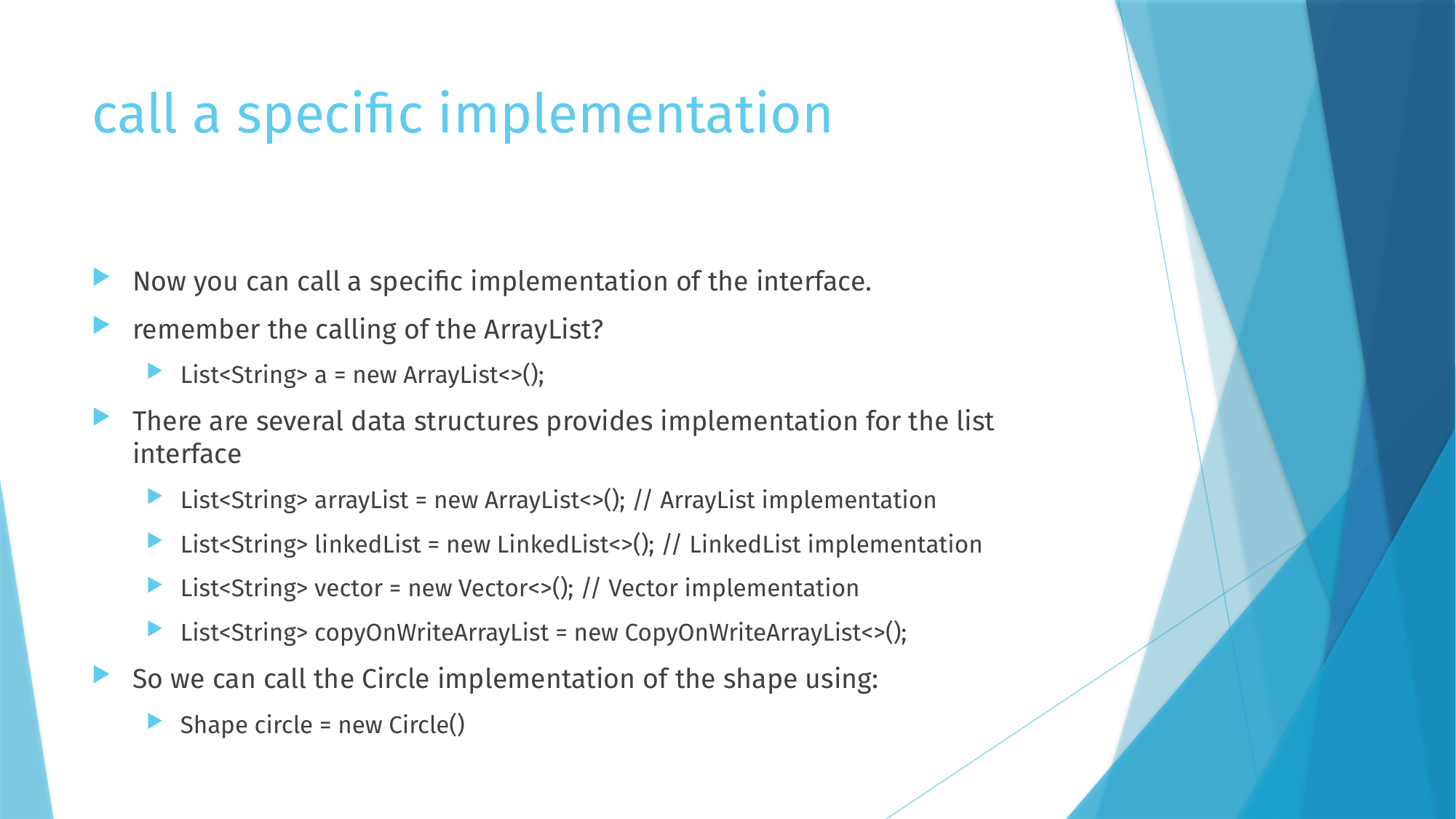

# call a specific implementation
Now you can call a specific implementation of the interface.
remember the calling of the ArrayList?
List<String> a = new ArrayList<>();
There are several data structures provides implementation for the list interface
List<String> arrayList = new ArrayList<>(); // ArrayList implementation
List<String> linkedList = new LinkedList<>(); // LinkedList implementation
List<String> vector = new Vector<>(); // Vector implementation
List<String> copyOnWriteArrayList = new CopyOnWriteArrayList<>();
So we can call the Circle implementation of the shape using:
Shape circle = new Circle()